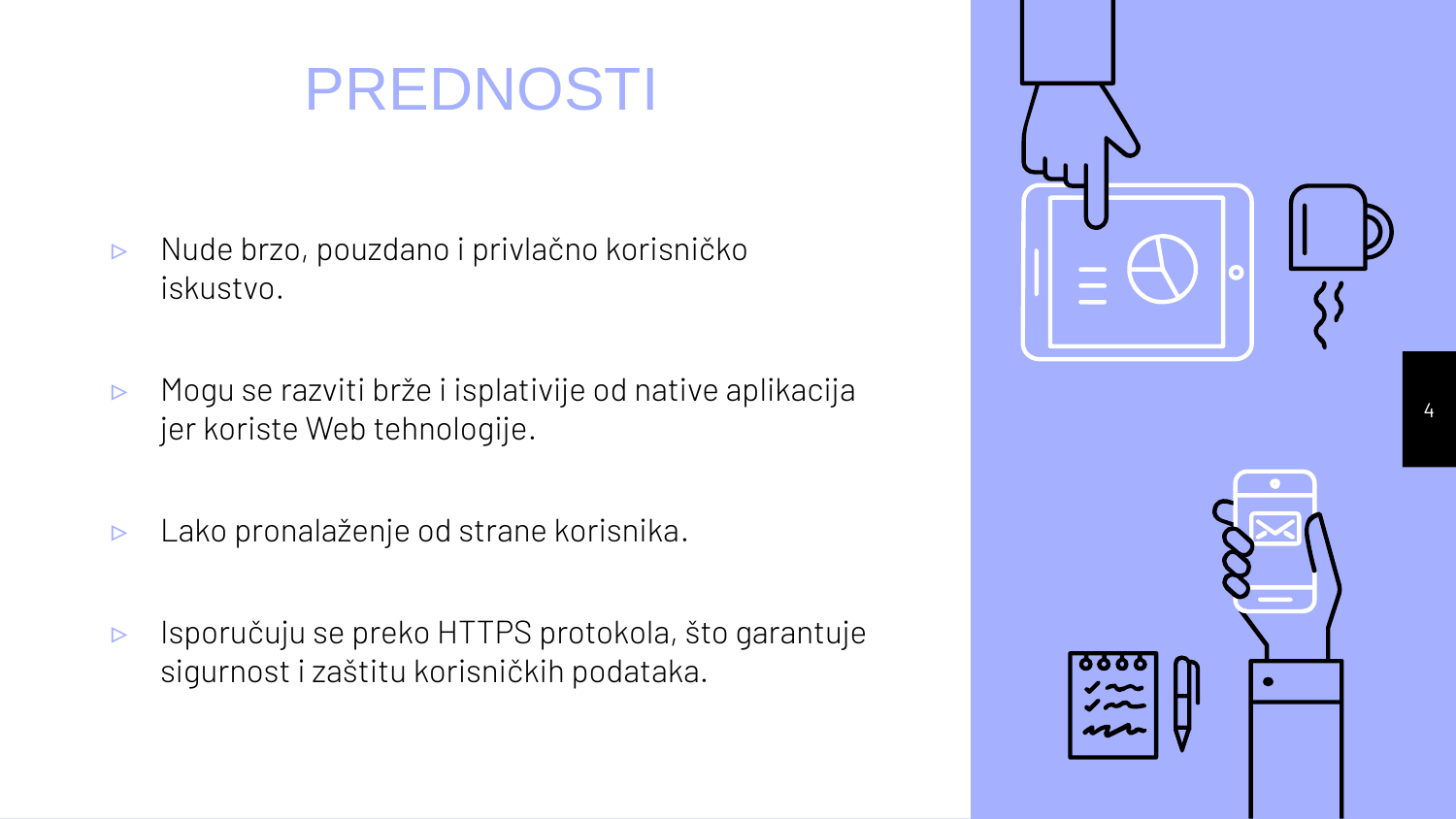

# PREDNOSTI
Nude brzo, pouzdano i privlačno korisničko iskustvo.

Mogu se razviti brže i isplativije od native aplikacija jer koriste Web tehnologije.

Lako pronalaženje od strane korisnika.

Isporučuju se preko HTTPS protokola, što garantuje sigurnost i zaštitu korisničkih podataka.
4